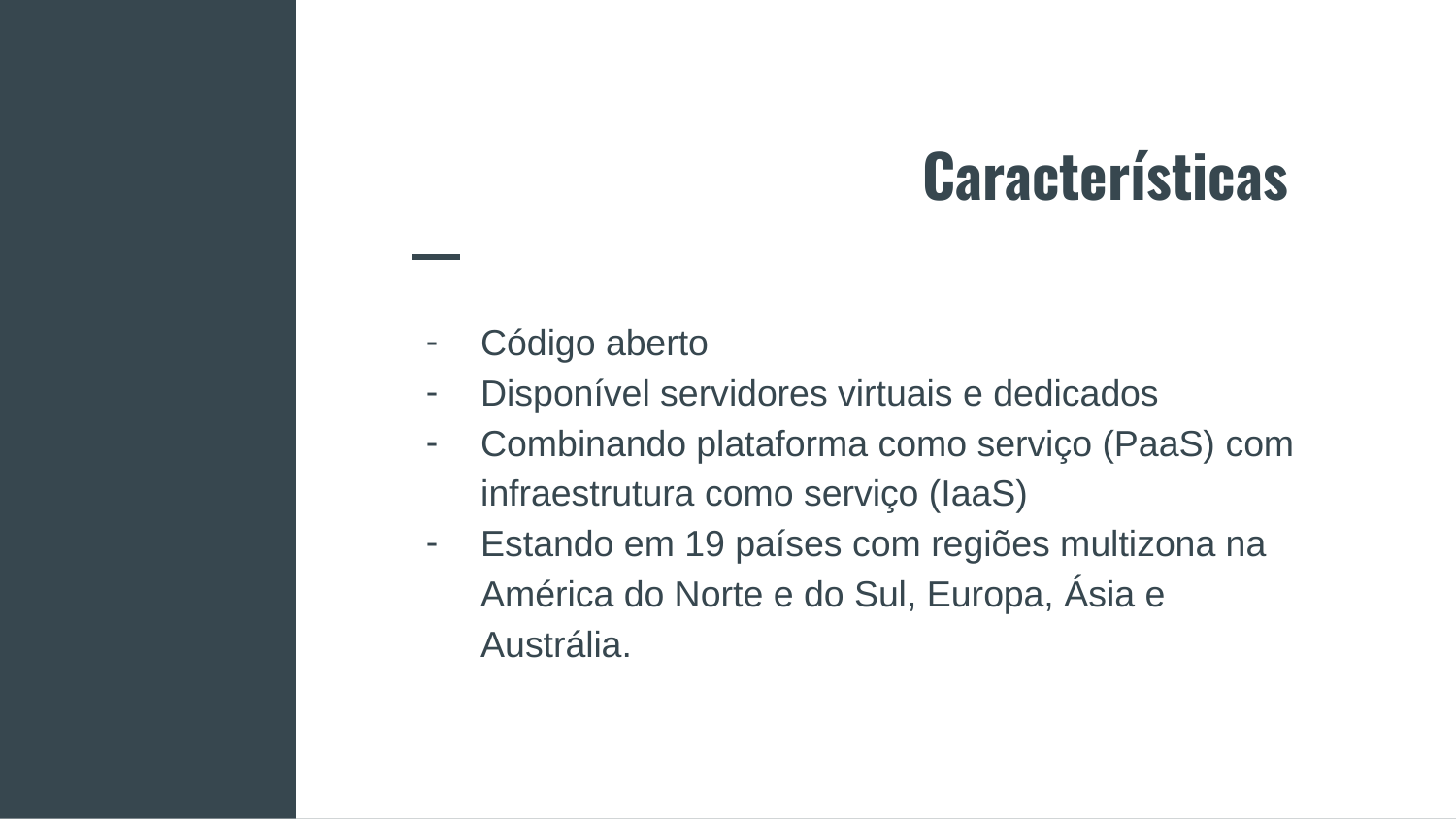

# Características
Código aberto
Disponível servidores virtuais e dedicados
Combinando plataforma como serviço (PaaS) com infraestrutura como serviço (IaaS)
Estando em 19 países com regiões multizona na América do Norte e do Sul, Europa, Ásia e Austrália.